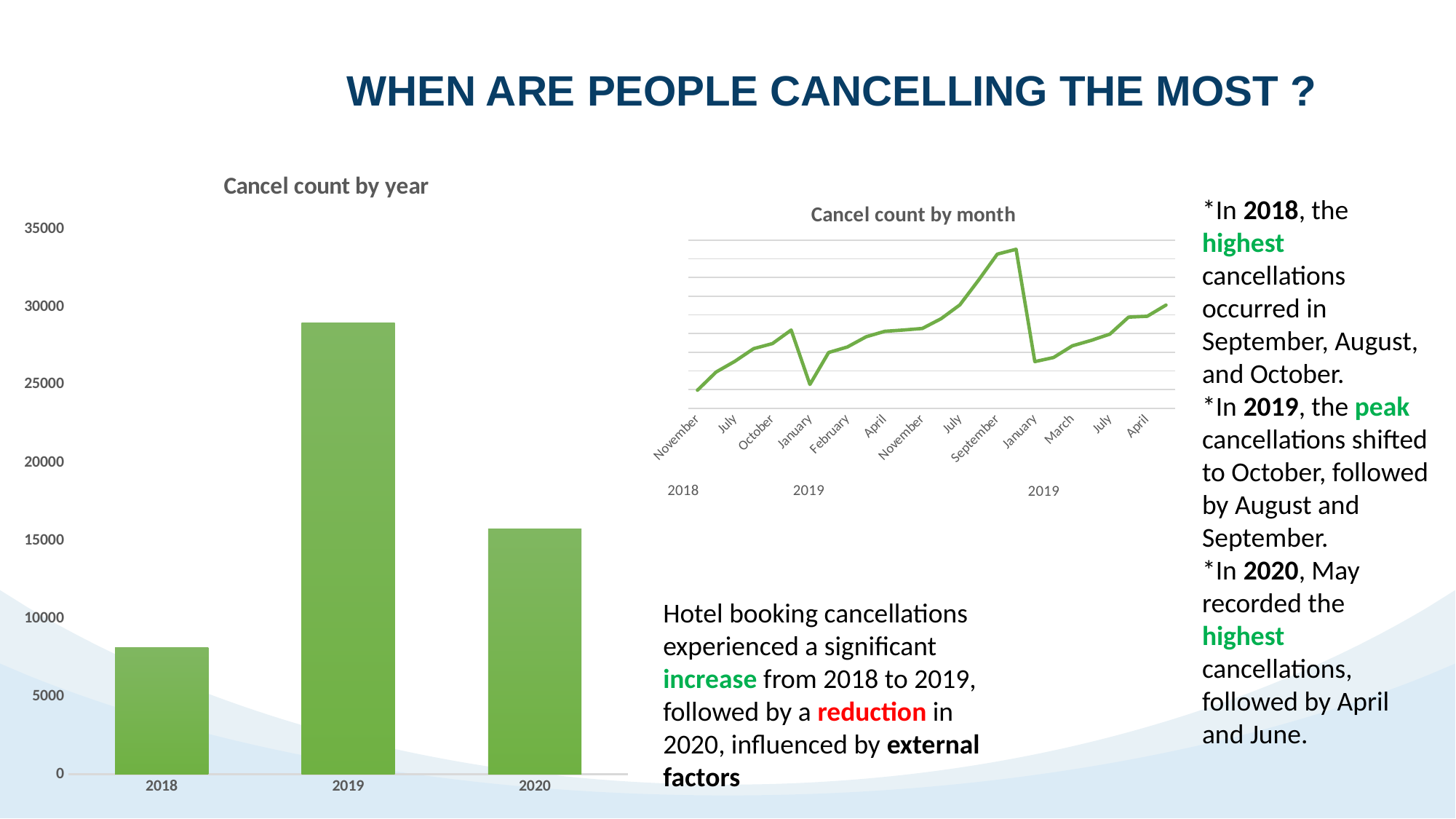

WHEN ARE PEOPLE CANCELLING THE MOST ?

### Chart: Cancel count by year

| Category | cancel_count |
|---|---|
| 2018 | 8142.0 |
| 2019 | 28952.0 |
| 2020 | 15745.0 |

### Chart: Cancel count by month

| Category | cancel_count |
|---|---|
| November | 486.0 |
| December | 973.0 |
| July | 1259.0 |
| August | 1598.0 |
| October | 1732.0 |
| September | 2094.0 |
| January | 638.0 |
| March | 1493.0 |
| February | 1641.0 |
| May | 1915.0 |
| April | 2061.0 |
| June | 2096.0 |
| November | 2137.0 |
| December | 2398.0 |
| July | 2767.0 |
| August | 3428.0 |
| September | 4124.0 |
| October | 4254.0 |
| January | 1250.0 |
| February | 1359.0 |
| March | 1672.0 |
| August | 1816.0 |
| July | 1984.0 |
| June | 2439.0 |
| April | 2463.0 |
| May | 2762.0 |
*In 2018, the highest cancellations occurred in September, August, and October.
*In 2019, the peak cancellations shifted to October, followed by August and September.
*In 2020, May recorded the highest cancellations, followed by April and June.
Hotel booking cancellations experienced a significant increase from 2018 to 2019, followed by a reduction in 2020, influenced by external factors